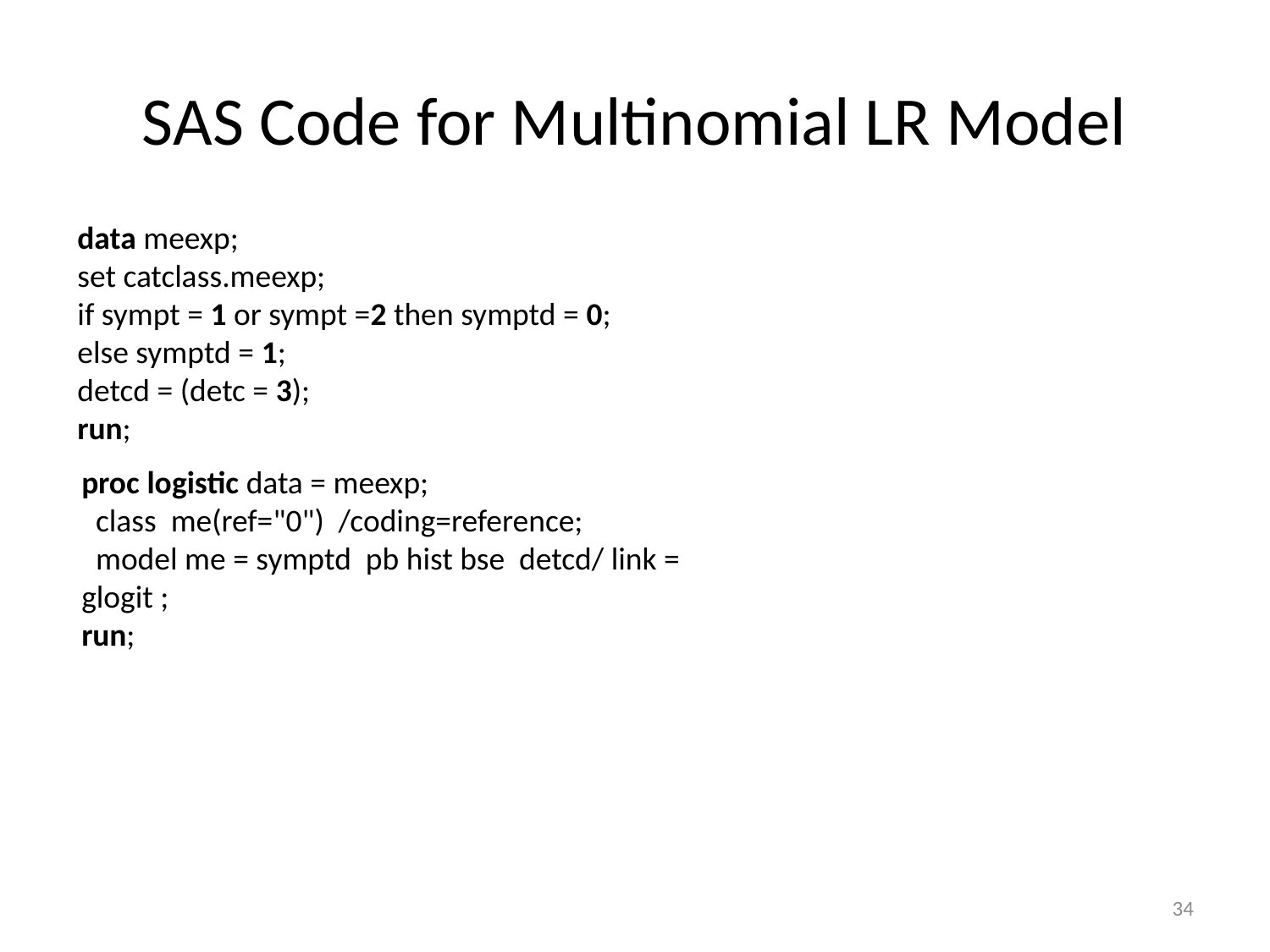

# SAS Code for Multinomial LR Model
data meexp;
set catclass.meexp;
if sympt = 1 or sympt =2 then symptd = 0;
else symptd = 1;
detcd = (detc = 3);
run;
proc logistic data = meexp;
  class  me(ref="0")  /coding=reference;
  model me = symptd  pb hist bse  detcd/ link = glogit ;
run;
34